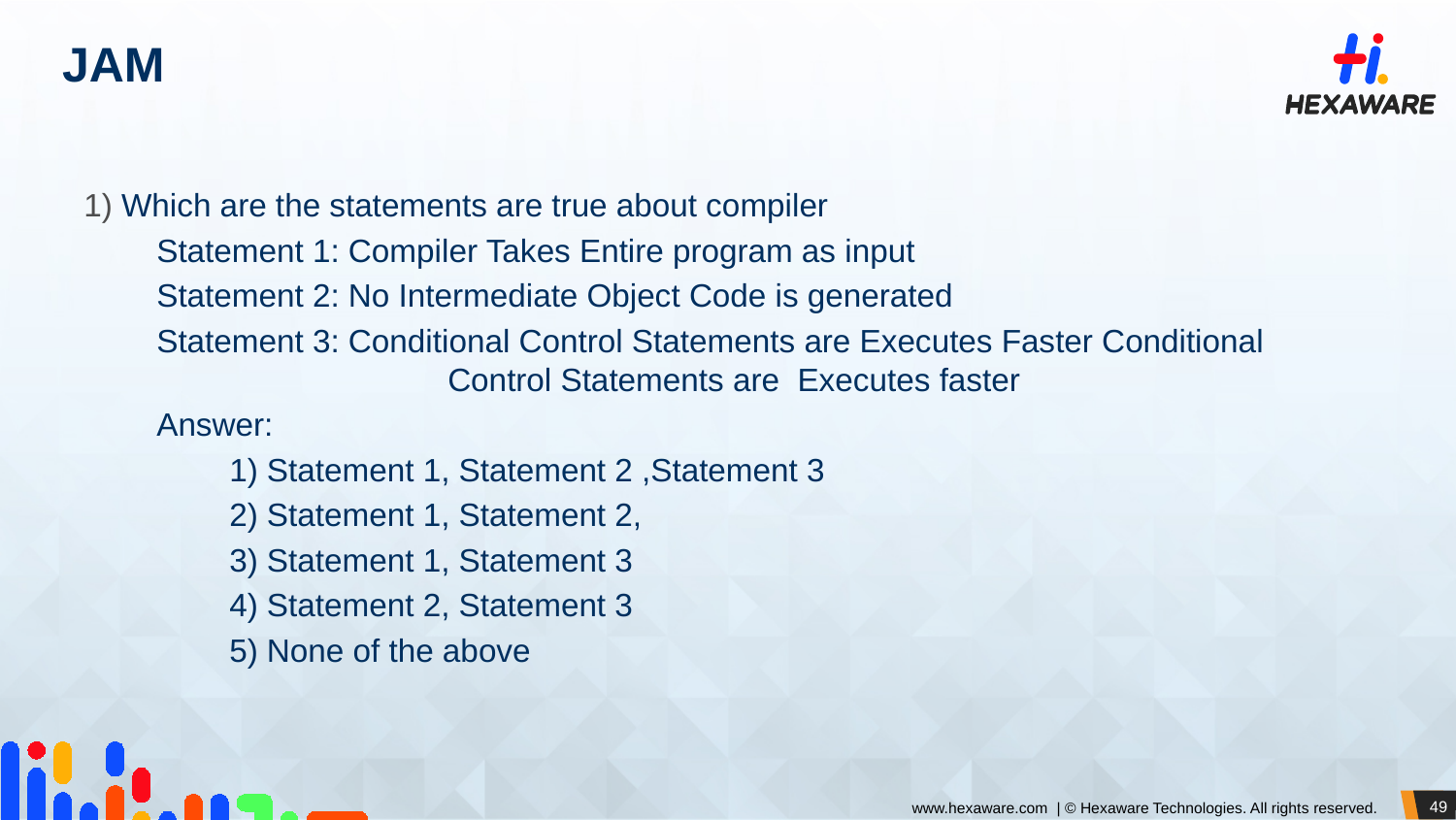

# JAM
1) Which are the statements are true about compiler
Statement 1: Compiler Takes Entire program as input
Statement 2: No Intermediate Object Code is generated
Statement 3: Conditional Control Statements are Executes Faster Conditional    		Control Statements are  Executes faster
Answer:
1) Statement 1, Statement 2 ,Statement 3
2) Statement 1, Statement 2,
3) Statement 1, Statement 3
4) Statement 2, Statement 3
5) None of the above